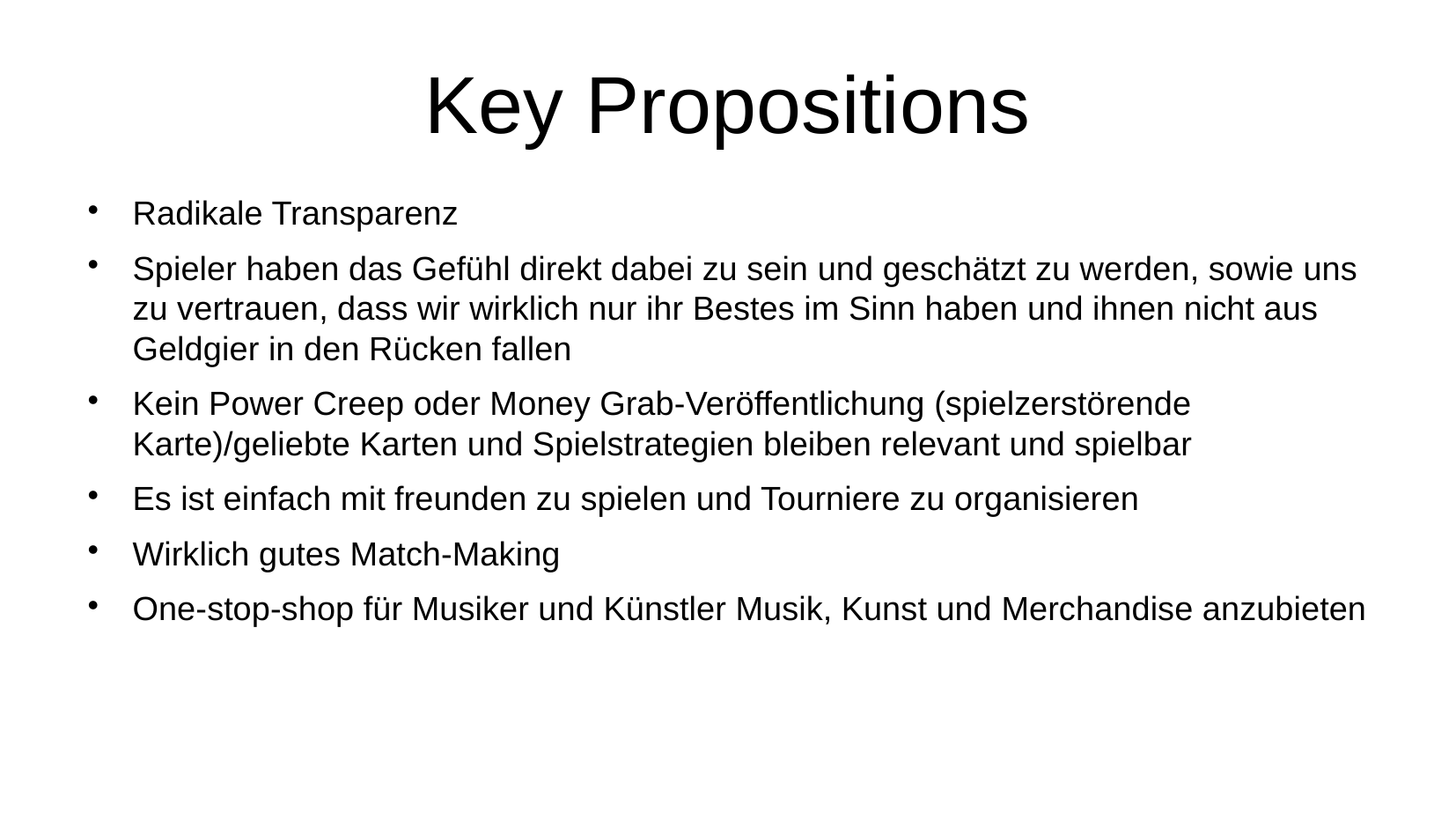

# Key Propositions
Radikale Transparenz
Spieler haben das Gefühl direkt dabei zu sein und geschätzt zu werden, sowie uns zu vertrauen, dass wir wirklich nur ihr Bestes im Sinn haben und ihnen nicht aus Geldgier in den Rücken fallen
Kein Power Creep oder Money Grab-Veröffentlichung (spielzerstörende Karte)/geliebte Karten und Spielstrategien bleiben relevant und spielbar
Es ist einfach mit freunden zu spielen und Tourniere zu organisieren
Wirklich gutes Match-Making
One-stop-shop für Musiker und Künstler Musik, Kunst und Merchandise anzubieten